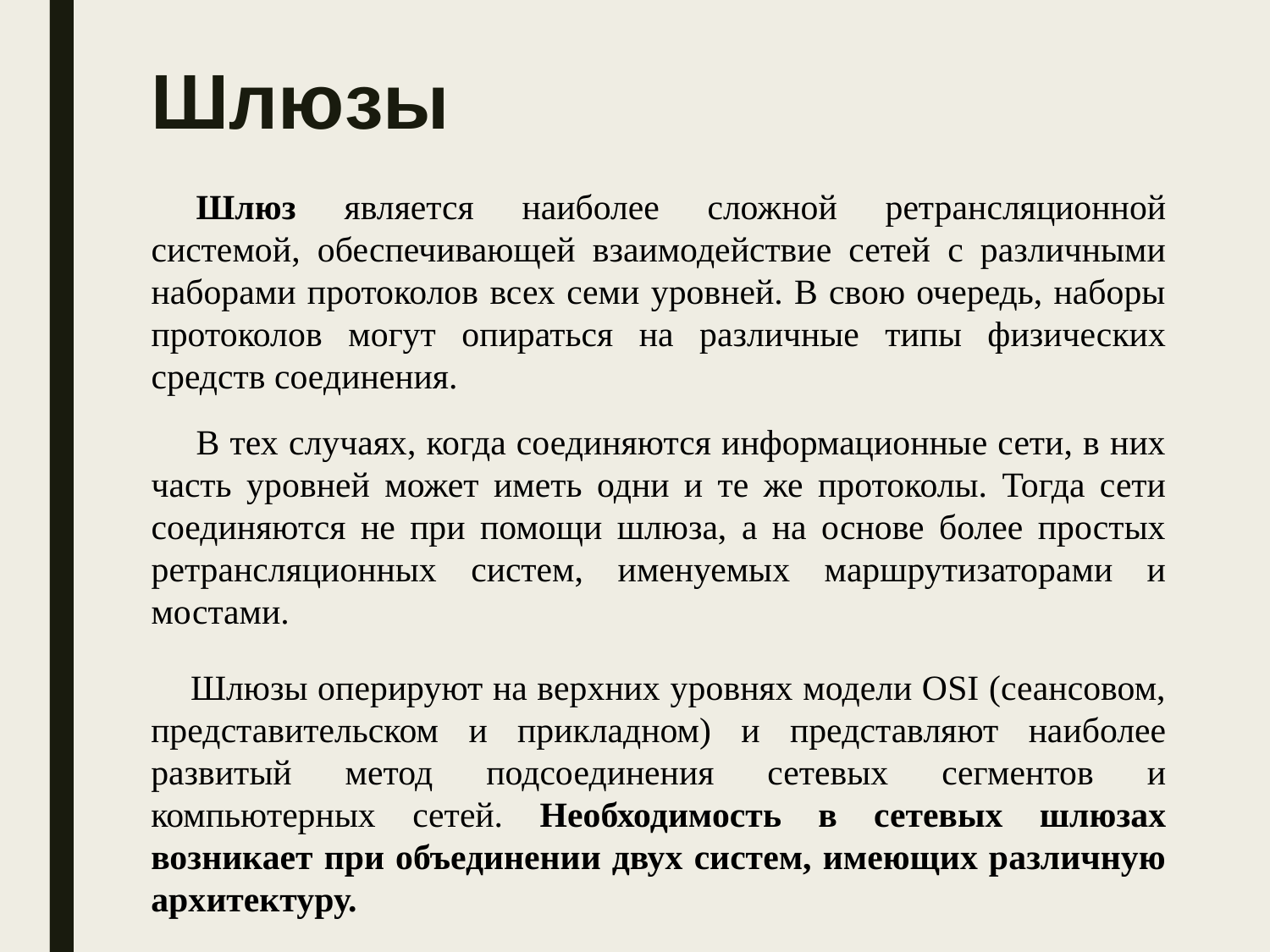

# Шлюзы
Шлюз является наиболее сложной ретрансляционной системой, обеспечивающей взаимодействие сетей с различными наборами протоколов всех семи уровней. В свою очередь, наборы протоколов могут опираться на различные типы физических средств соединения.

В тех случаях, когда соединяются информационные сети, в них часть уровней может иметь одни и те же протоколы. Тогда сети соединяются не при помощи шлюза, а на основе более простых ретрансляционных систем, именуемых маршрутизаторами и мостами.
    Шлюзы оперируют на верхних уровнях модели OSI (сеансовом, представительском и прикладном) и представляют наиболее развитый метод подсоединения сетевых сегментов и компьютерных сетей. Необходимость в сетевых шлюзах возникает при объединении двух систем, имеющих различную архитектуру.